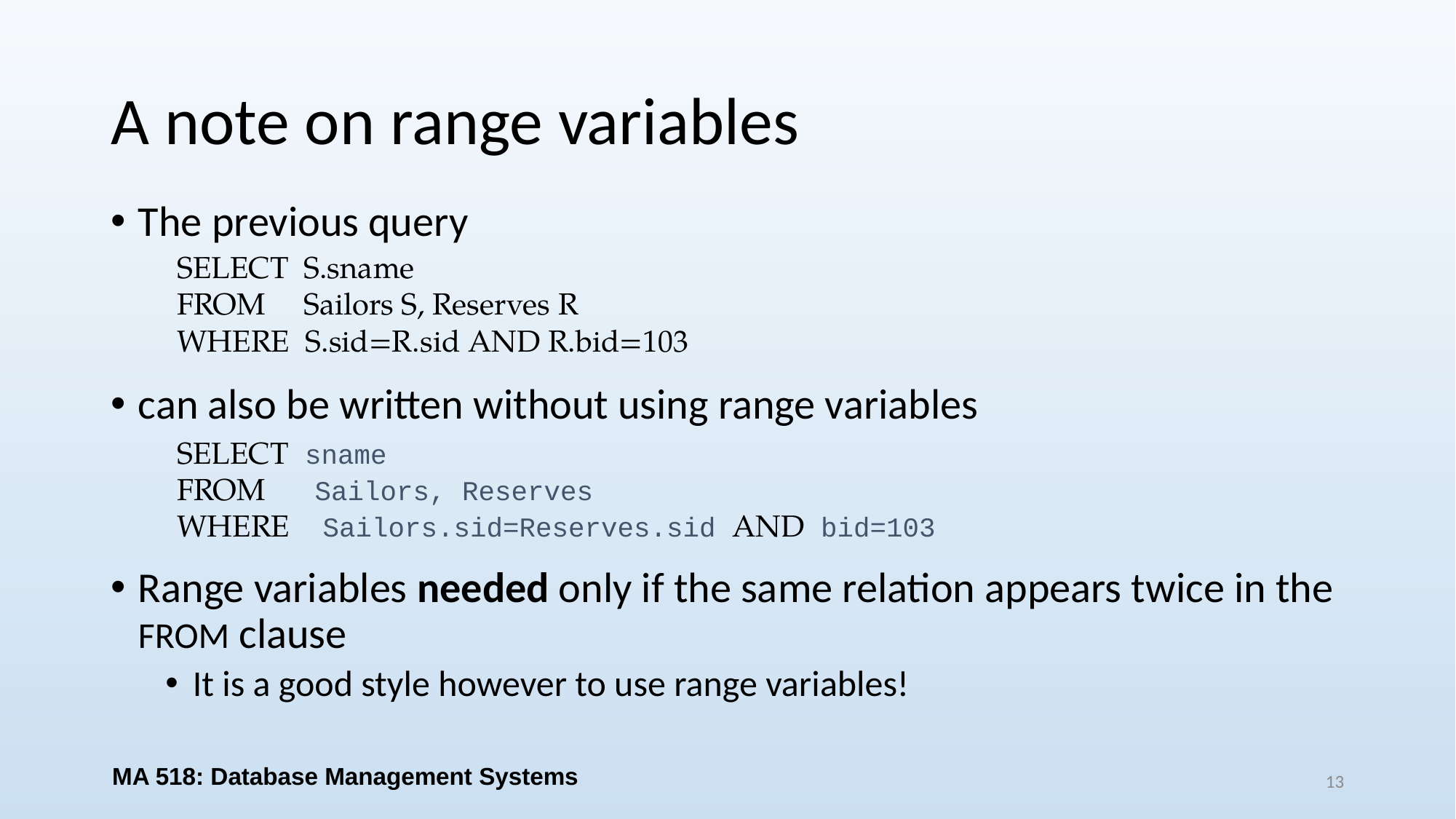

# A note on range variables
The previous query

can also be written without using range variables

Range variables needed only if the same relation appears twice in the FROM clause
It is a good style however to use range variables!
SELECT  S.sname
FROM     Sailors S, Reserves R
WHERE  S.sid=R.sid AND R.bid=103
SELECT sname
FROM   Sailors, Reserves
WHERE  Sailors.sid=Reserves.sid AND bid=103
MA 518: Database Management Systems
13